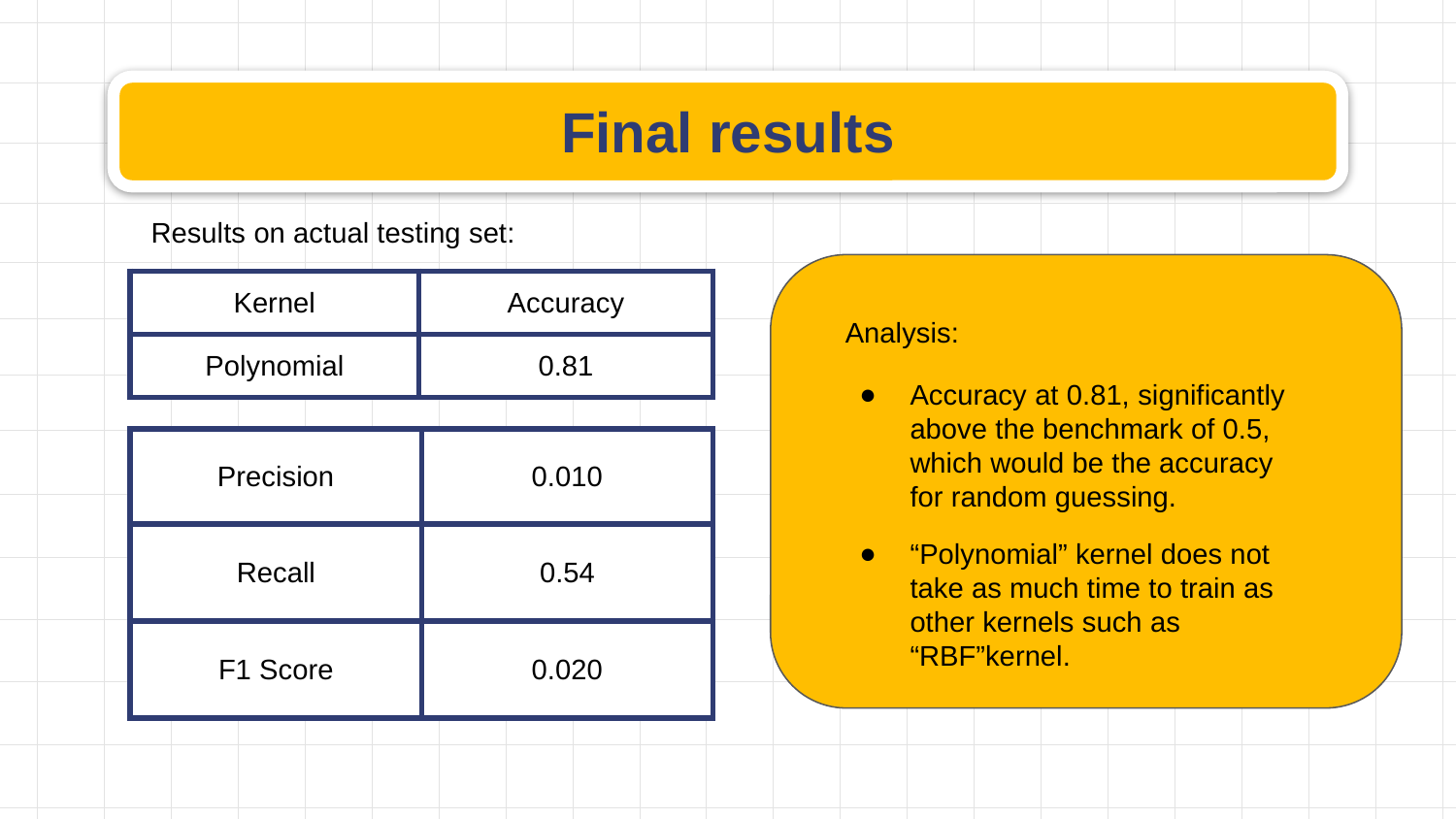

# Final results
Results on actual testing set:

| Kernel | Accuracy |
| --- | --- |
| Polynomial | 0.81 |

Analysis:
Accuracy at 0.81, significantly above the benchmark of 0.5, which would be the accuracy for random guessing.

“Polynomial” kernel does not take as much time to train as other kernels such as “RBF”kernel.
| Precision | 0.010 |
| --- | --- |
| Recall | 0.54 |
| F1 Score | 0.020 |